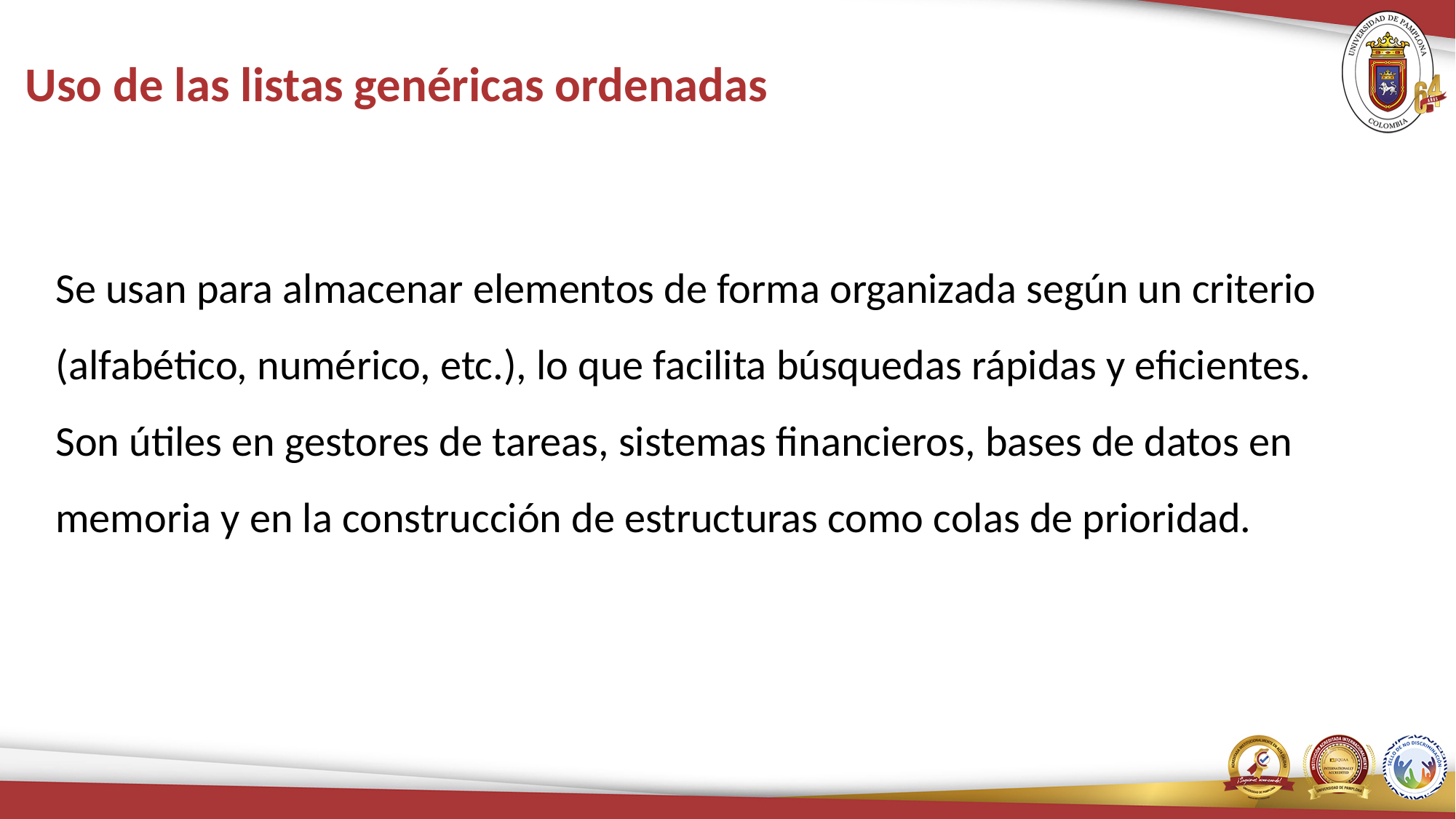

# Uso de las listas genéricas ordenadas
Se usan para almacenar elementos de forma organizada según un criterio (alfabético, numérico, etc.), lo que facilita búsquedas rápidas y eficientes. Son útiles en gestores de tareas, sistemas financieros, bases de datos en memoria y en la construcción de estructuras como colas de prioridad.